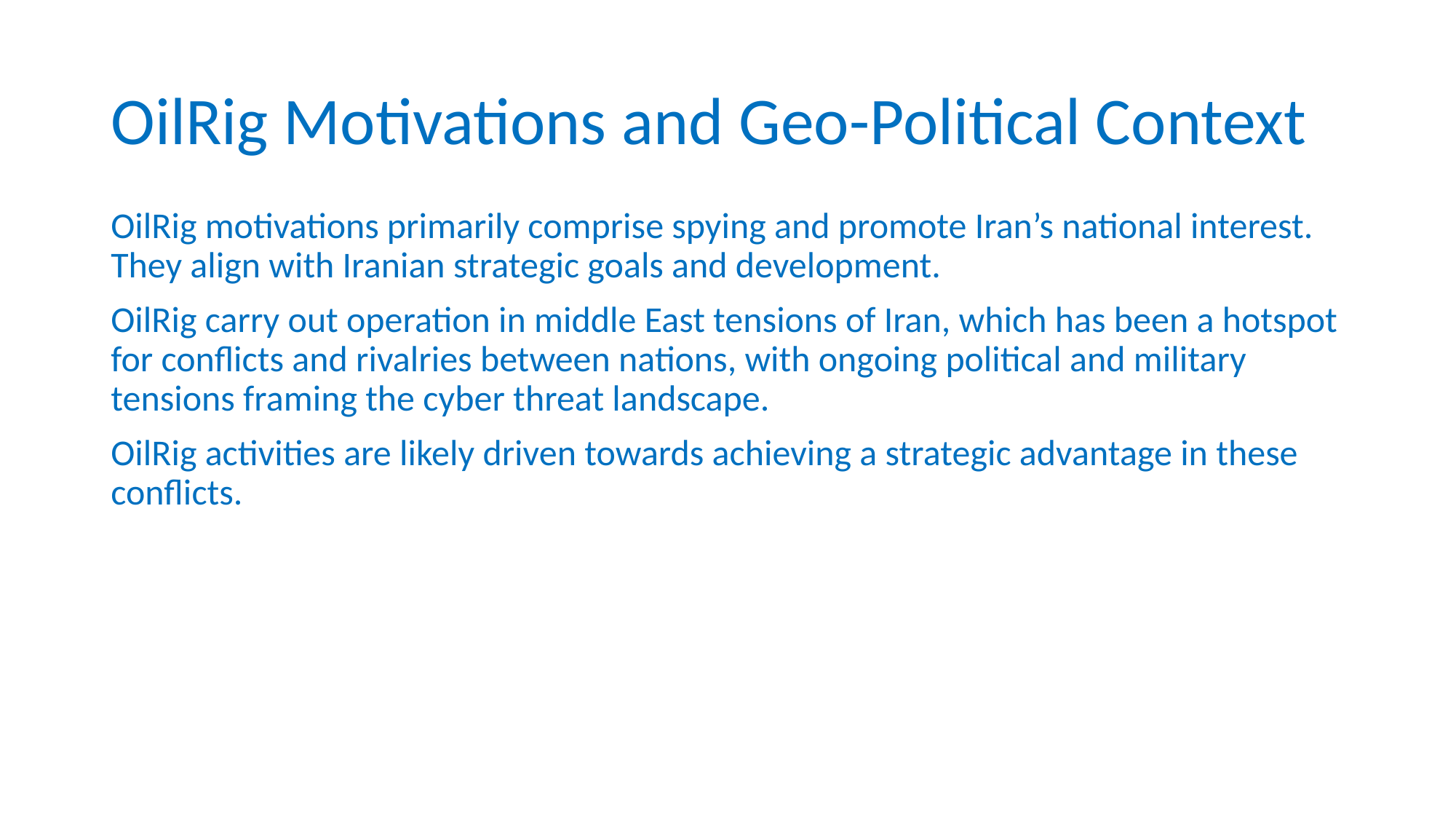

# OilRig Motivations and Geo-Political Context
OilRig motivations primarily comprise spying and promote Iran’s national interest. They align with Iranian strategic goals and development.
OilRig carry out operation in middle East tensions of Iran, which has been a hotspot for conflicts and rivalries between nations, with ongoing political and military tensions framing the cyber threat landscape.
OilRig activities are likely driven towards achieving a strategic advantage in these conflicts.